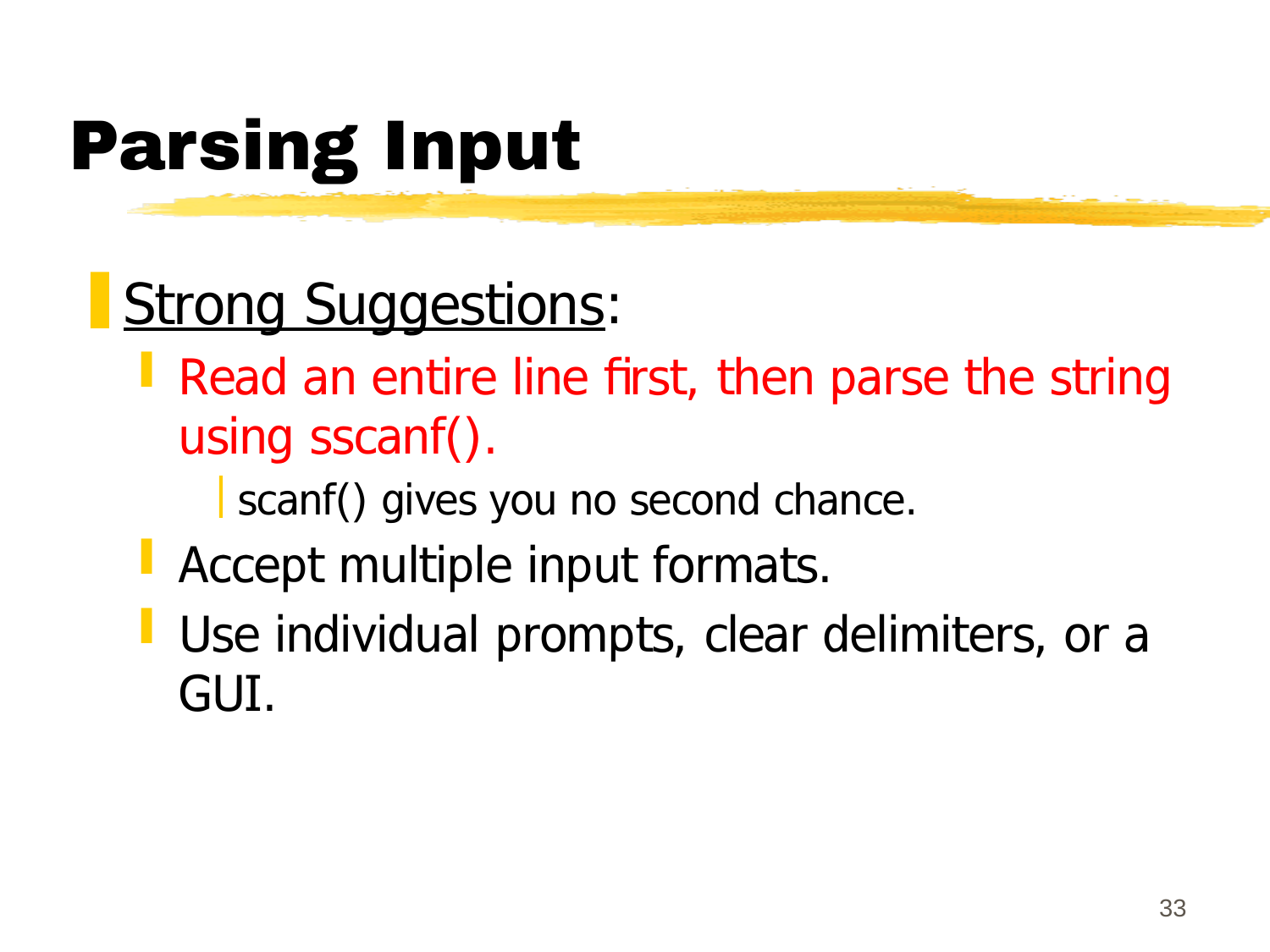

# Parsing Input
Strong Suggestions:
Read an entire line first, then parse the string using sscanf().
scanf() gives you no second chance.
Accept multiple input formats.
Use individual prompts, clear delimiters, or a GUI.
33